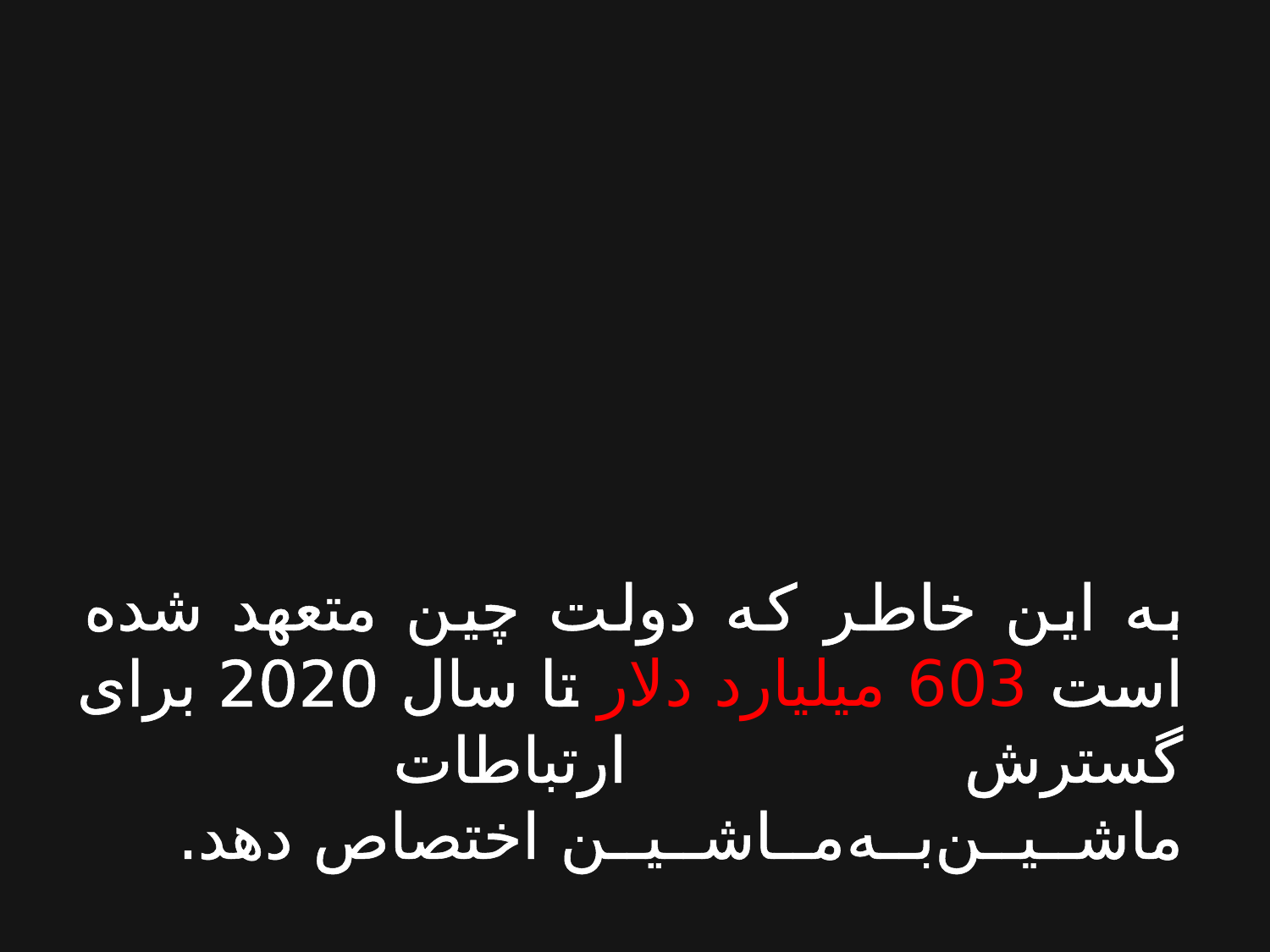

به این خاطر که دولت چین متعهد شده است 603 میلیارد دلار تا سال 2020 برای گسترش ارتباطات ماشــیــن‌بــه‌مــاشــیــن اختصاص دهد.